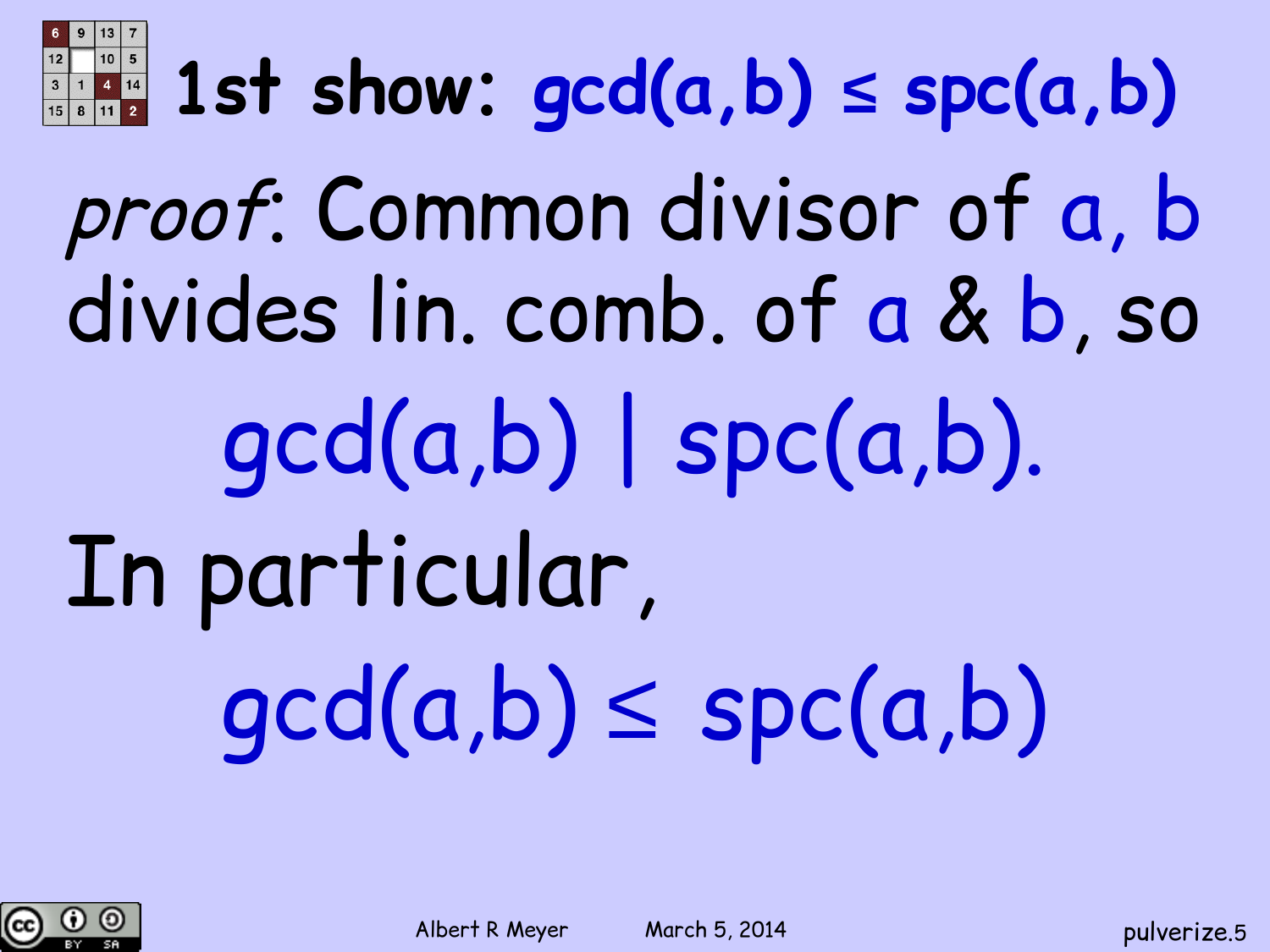

# 1st show: gcd(a,b) ≤ spc(a,b)
proof: Common divisor of a, b divides lin. comb. of a & b, so
gcd(a,b) | spc(a,b).
In particular,
gcd(a,b) ≤ spc(a,b)
pulverize.5